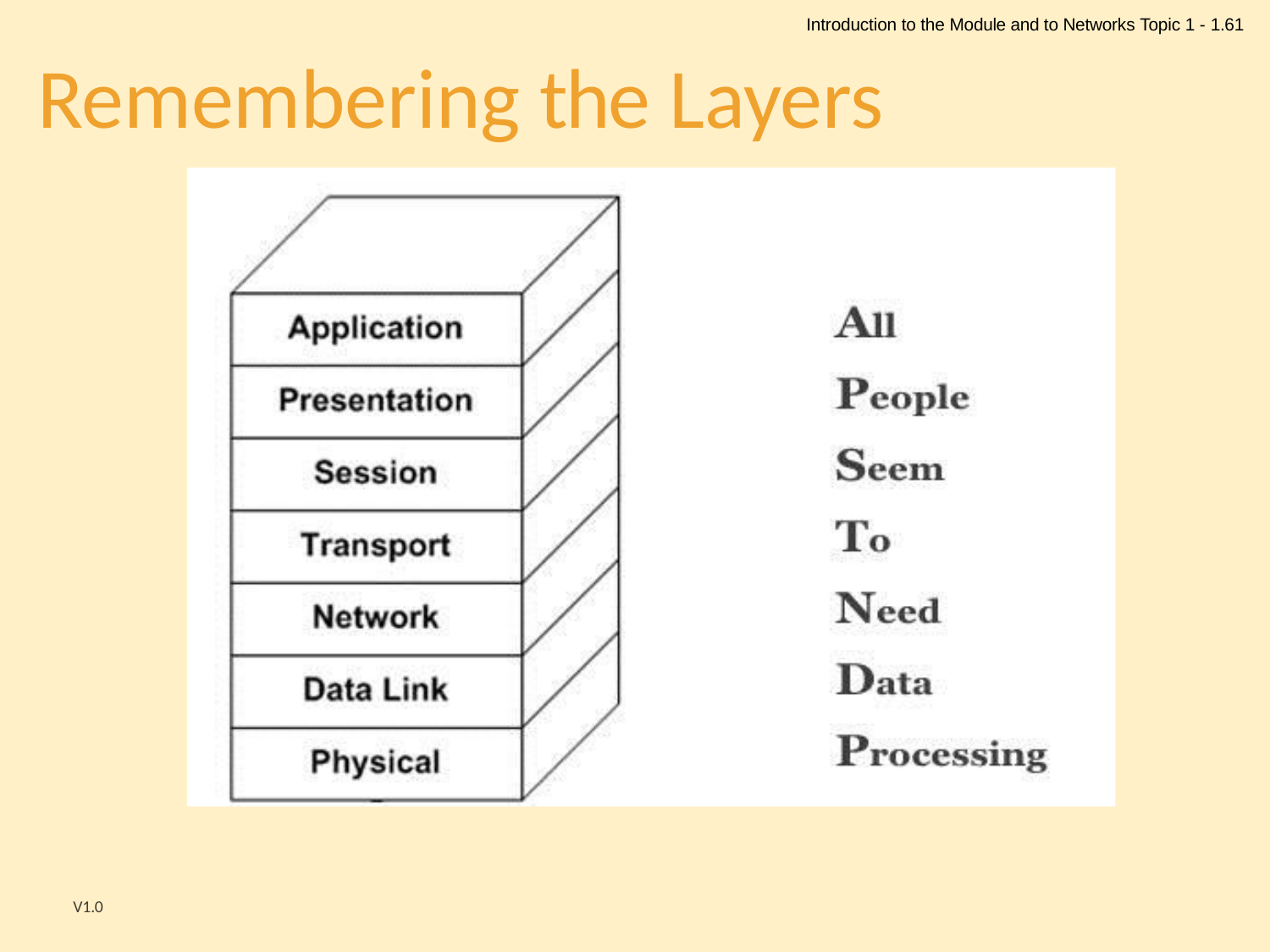

Introduction to the Module and to Networks Topic 1 - 1.61
# Remembering the Layers

V1.0